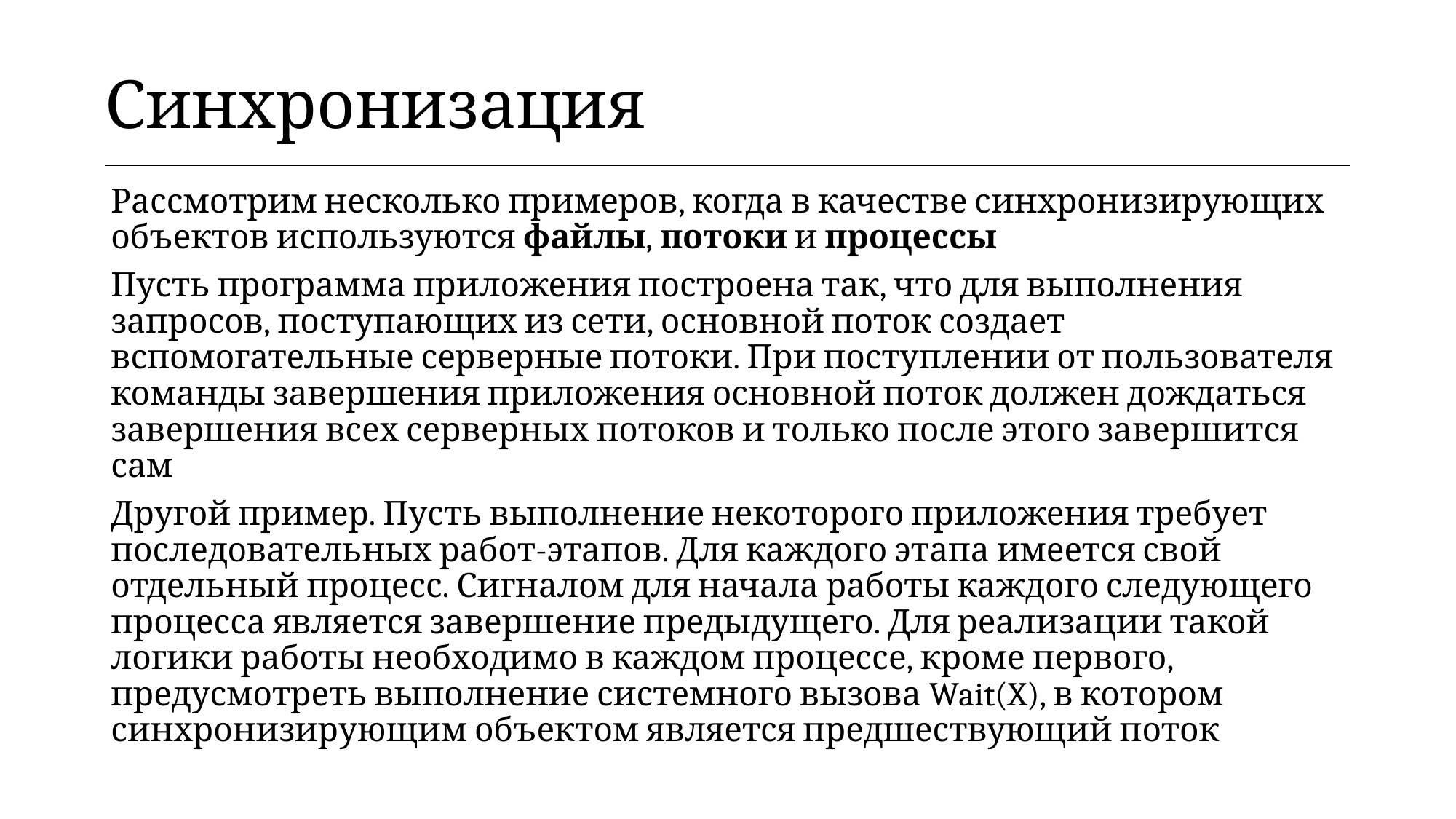

| Синхронизация |
| --- |
Рассмотрим несколько примеров, когда в качестве синхронизирующих объектов используются файлы, потоки и процессы
Пусть программа приложения построена так, что для выполнения запросов, поступающих из сети, основной поток создает вспомогательные серверные потоки. При поступлении от пользователя команды завершения приложения основной поток должен дождаться завершения всех серверных потоков и только после этого завершится сам
Другой пример. Пусть выполнение некоторого приложения требует последовательных работ-этапов. Для каждого этапа имеется свой отдельный процесс. Сигналом для начала работы каждого следующего процесса является завершение предыдущего. Для реализации такой логики работы необходимо в каждом процессе, кроме первого, предусмотреть выполнение системного вызова Wait(X), в котором синхронизирующим объектом является предшествующий поток